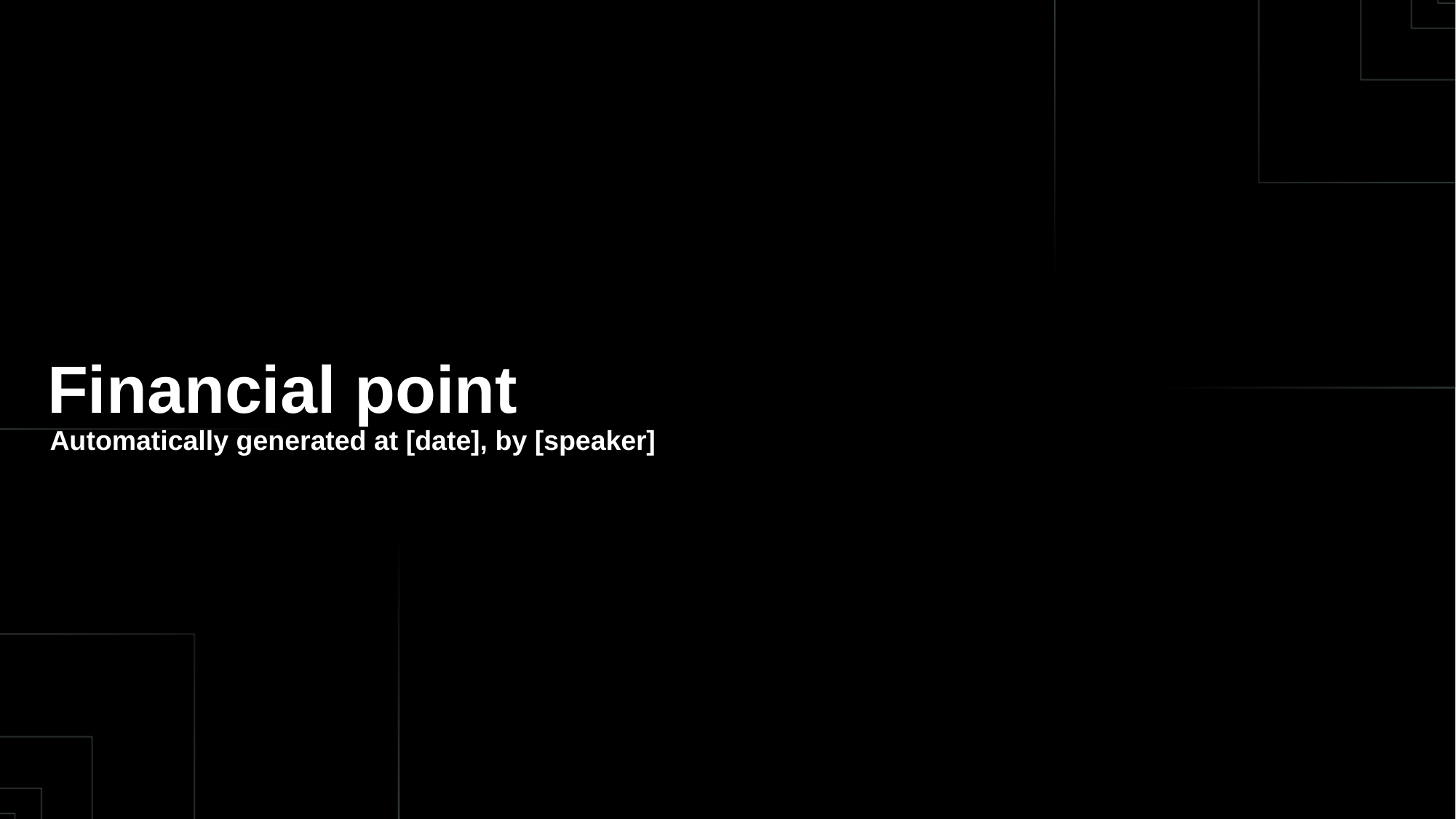

Financial point
Automatically generated at [date], by [speaker]
1